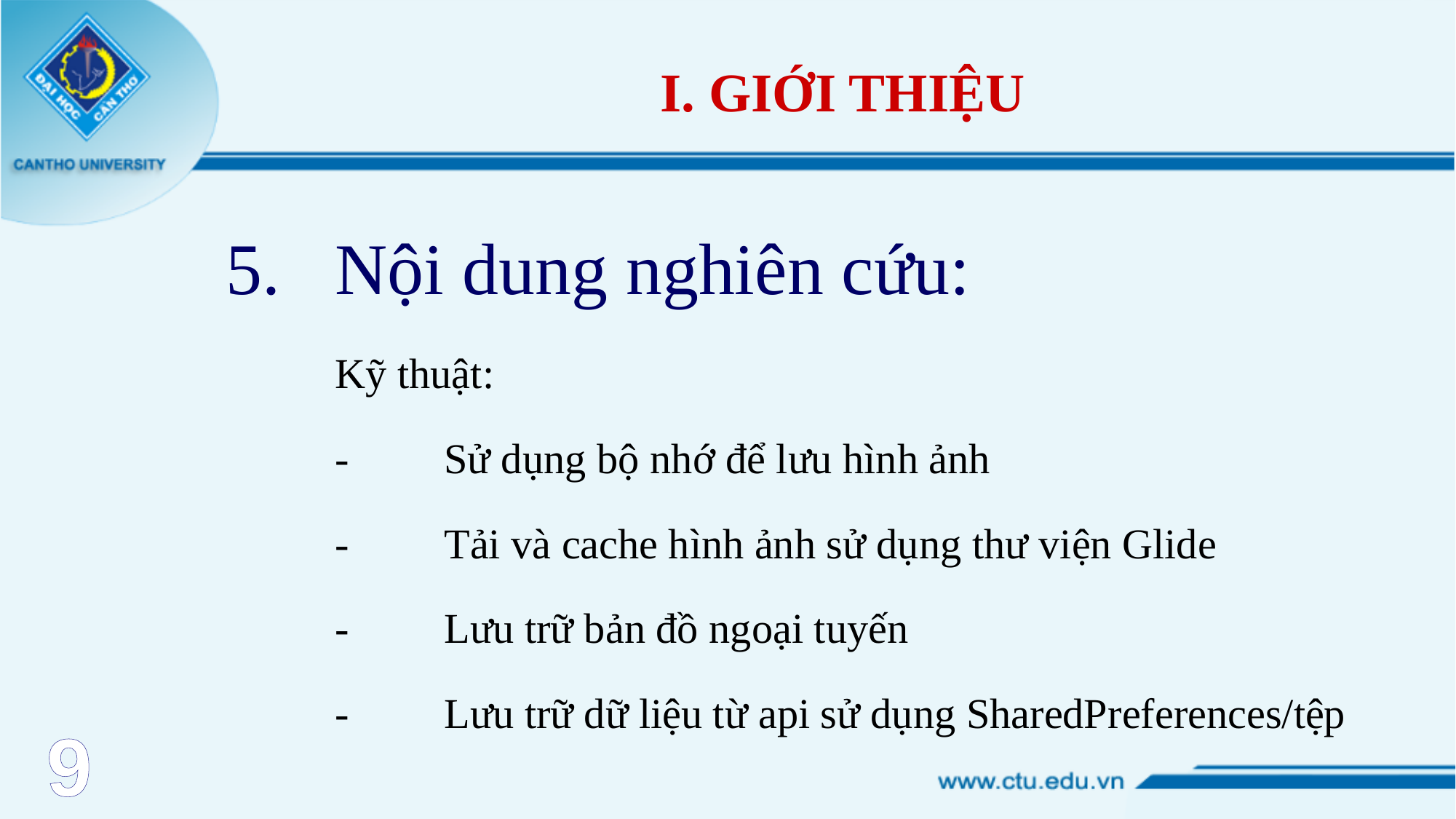

# I. GIỚI THIỆU
5.	Nội dung nghiên cứu:
	Kỹ thuật:
	-	Sử dụng bộ nhớ để lưu hình ảnh
	-	Tải và cache hình ảnh sử dụng thư viện Glide
	-	Lưu trữ bản đồ ngoại tuyến
	-	Lưu trữ dữ liệu từ api sử dụng SharedPreferences/tệp
9